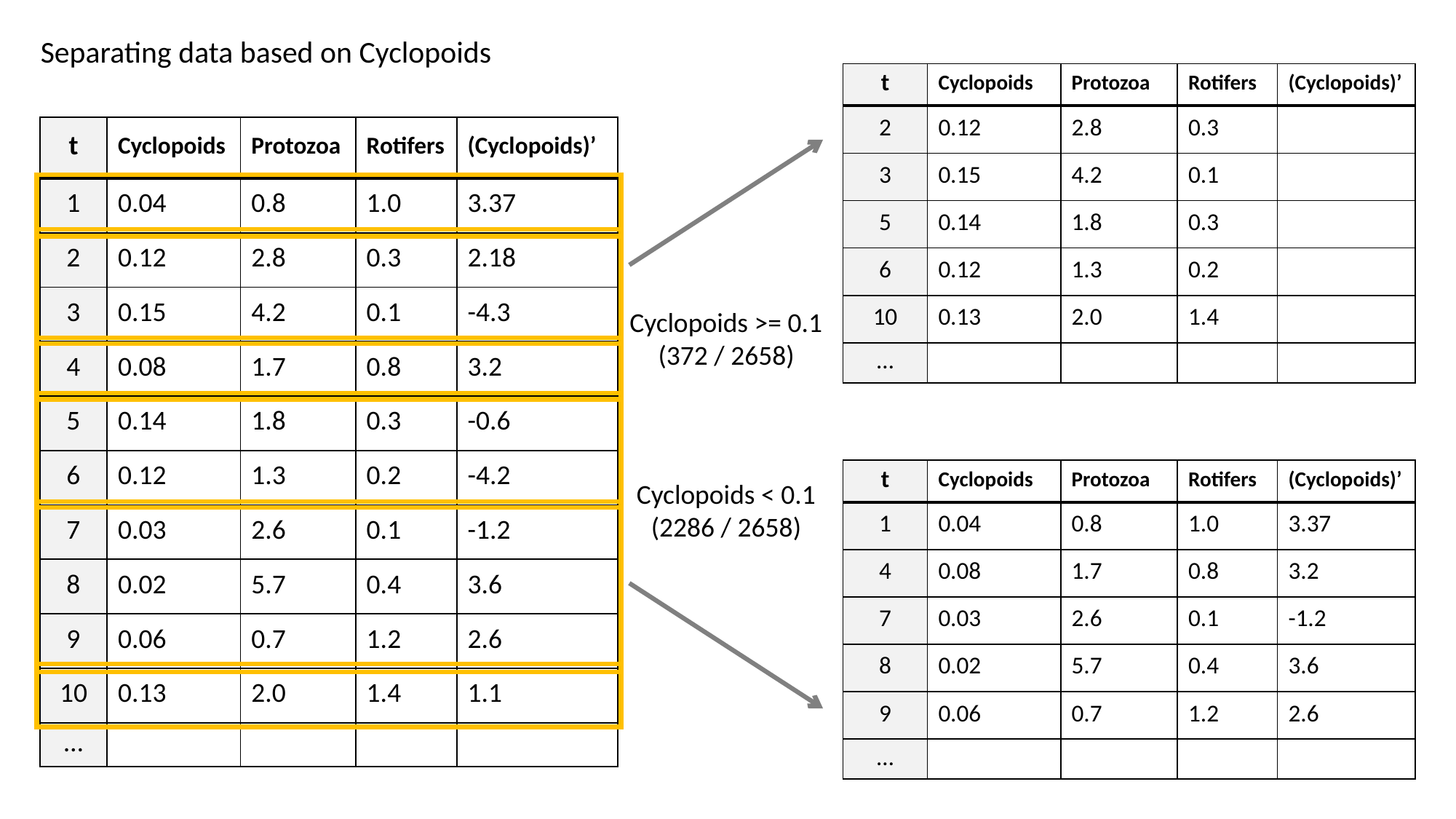

Separating data based on Cyclopoids
| t | Cyclopoids | Protozoa | Rotifers | (Cyclopoids)’ |
| --- | --- | --- | --- | --- |
| 2 | 0.12 | 2.8 | 0.3 |  |
| 3 | 0.15 | 4.2 | 0.1 |  |
| 5 | 0.14 | 1.8 | 0.3 |  |
| 6 | 0.12 | 1.3 | 0.2 |  |
| 10 | 0.13 | 2.0 | 1.4 |  |
| … |  |  |  |  |
| t | Cyclopoids | Protozoa | Rotifers | (Cyclopoids)’ |
| --- | --- | --- | --- | --- |
| 1 | 0.04 | 0.8 | 1.0 | 3.37 |
| 2 | 0.12 | 2.8 | 0.3 | 2.18 |
| 3 | 0.15 | 4.2 | 0.1 | -4.3 |
| 4 | 0.08 | 1.7 | 0.8 | 3.2 |
| 5 | 0.14 | 1.8 | 0.3 | -0.6 |
| 6 | 0.12 | 1.3 | 0.2 | -4.2 |
| 7 | 0.03 | 2.6 | 0.1 | -1.2 |
| 8 | 0.02 | 5.7 | 0.4 | 3.6 |
| 9 | 0.06 | 0.7 | 1.2 | 2.6 |
| 10 | 0.13 | 2.0 | 1.4 | 1.1 |
| … |  |  |  |  |

Cyclopoids >= 0.1
(372 / 2658)

| t | Cyclopoids | Protozoa | Rotifers | (Cyclopoids)’ |
| --- | --- | --- | --- | --- |
| 1 | 0.04 | 0.8 | 1.0 | 3.37 |
| 4 | 0.08 | 1.7 | 0.8 | 3.2 |
| 7 | 0.03 | 2.6 | 0.1 | -1.2 |
| 8 | 0.02 | 5.7 | 0.4 | 3.6 |
| 9 | 0.06 | 0.7 | 1.2 | 2.6 |
| … |  |  |  |  |
Cyclopoids < 0.1
(2286 / 2658)